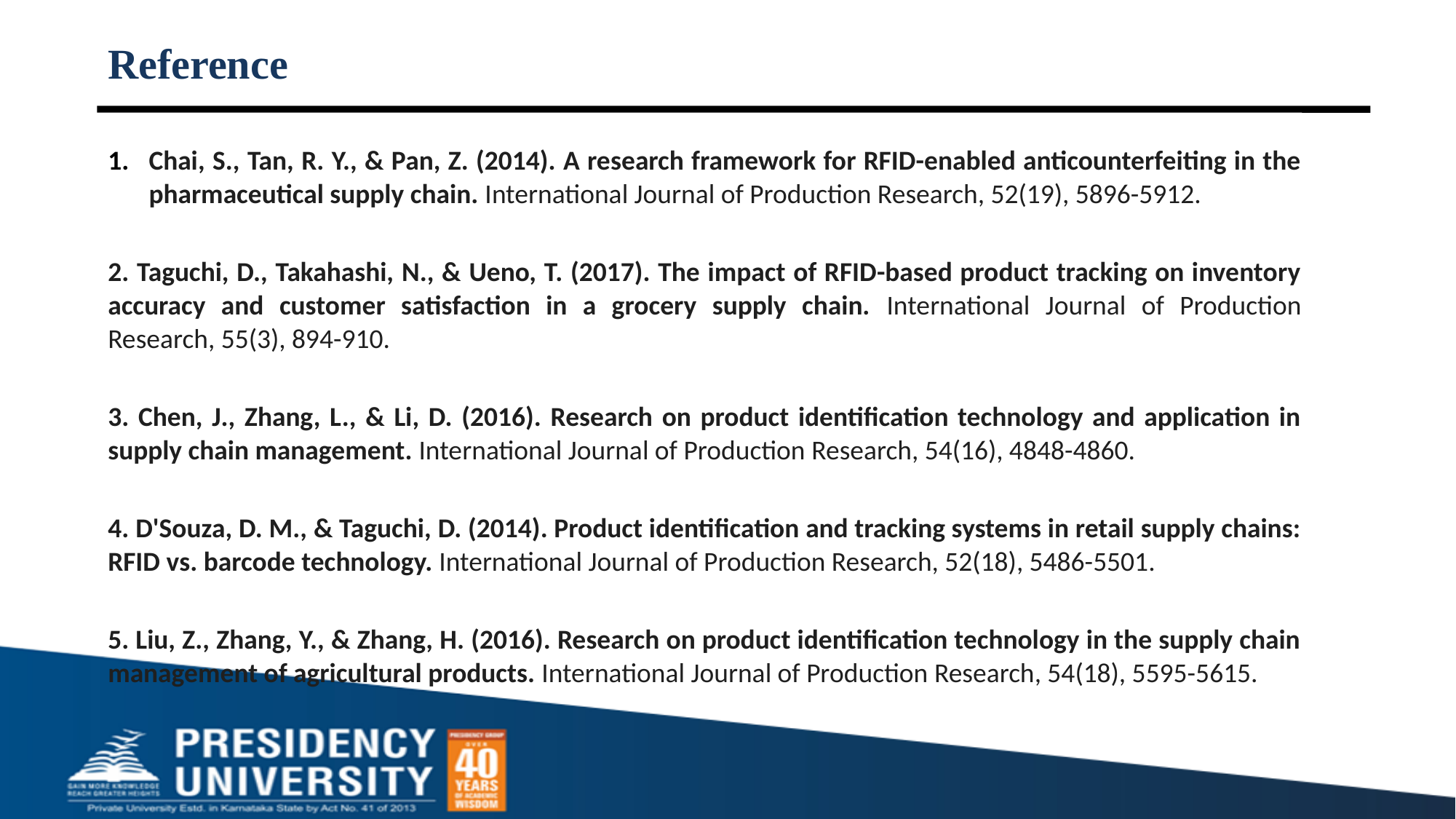

# Reference
Chai, S., Tan, R. Y., & Pan, Z. (2014). A research framework for RFID-enabled anticounterfeiting in the pharmaceutical supply chain. International Journal of Production Research, 52(19), 5896-5912.

2. Taguchi, D., Takahashi, N., & Ueno, T. (2017). The impact of RFID-based product tracking on inventory accuracy and customer satisfaction in a grocery supply chain. International Journal of Production Research, 55(3), 894-910.

3. Chen, J., Zhang, L., & Li, D. (2016). Research on product identification technology and application in supply chain management. International Journal of Production Research, 54(16), 4848-4860.

4. D'Souza, D. M., & Taguchi, D. (2014). Product identification and tracking systems in retail supply chains: RFID vs. barcode technology. International Journal of Production Research, 52(18), 5486-5501.

5. Liu, Z., Zhang, Y., & Zhang, H. (2016). Research on product identification technology in the supply chain management of agricultural products. International Journal of Production Research, 54(18), 5595-5615.